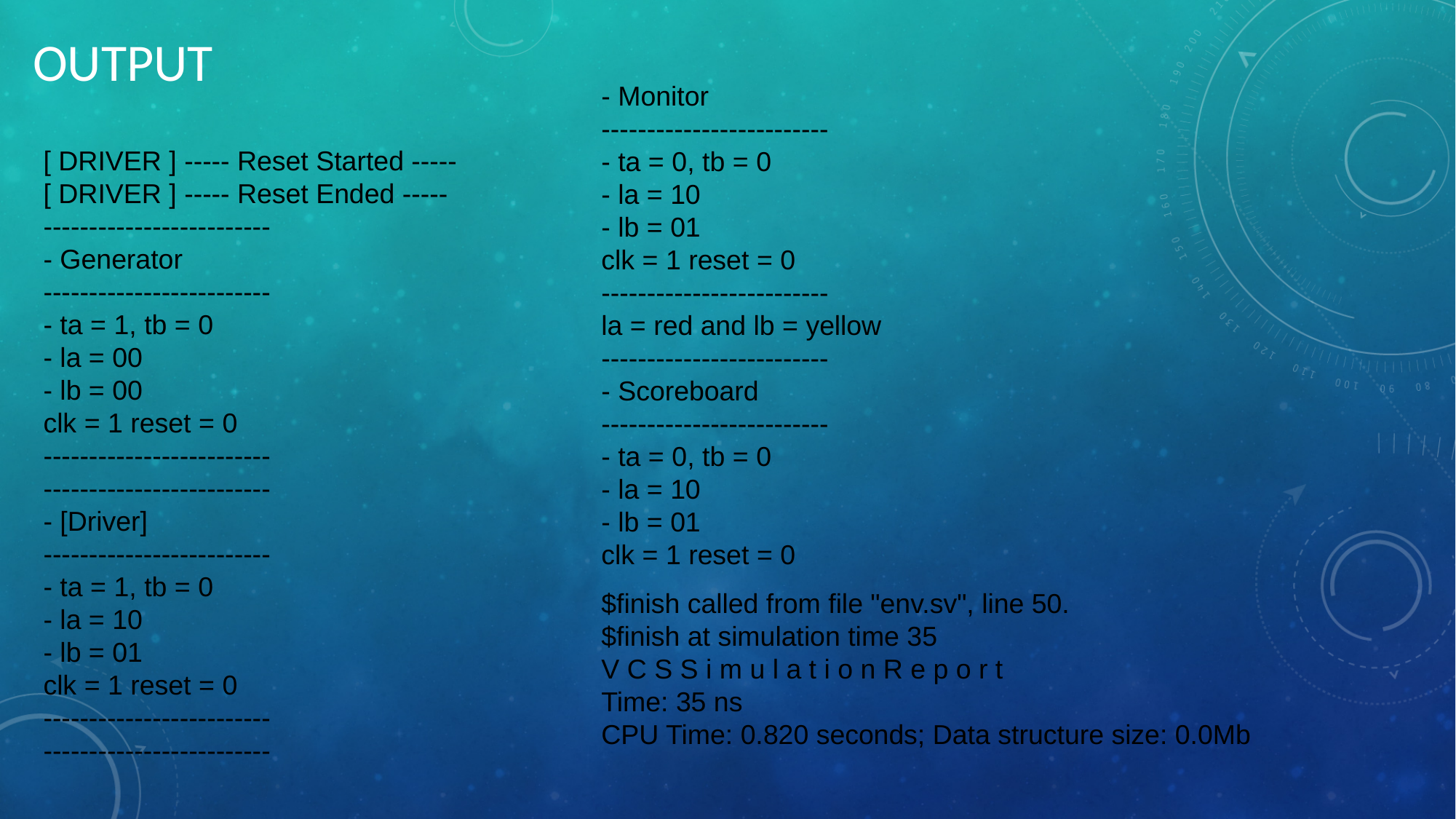

# OUTPUT
- Monitor
-------------------------
- ta = 0, tb = 0
- la = 10
- lb = 01
clk = 1 reset = 0
-------------------------
la = red and lb = yellow
-------------------------
- Scoreboard
-------------------------
- ta = 0, tb = 0
- la = 10
- lb = 01
clk = 1 reset = 0
[ DRIVER ] ----- Reset Started -----
[ DRIVER ] ----- Reset Ended -----
-------------------------
- Generator
-------------------------
- ta = 1, tb = 0
- la = 00
- lb = 00
clk = 1 reset = 0
-------------------------
-------------------------
- [Driver]
-------------------------
- ta = 1, tb = 0
- la = 10
- lb = 01
clk = 1 reset = 0
-------------------------
-------------------------
$finish called from file "env.sv", line 50.
$finish at simulation time 35
V C S S i m u l a t i o n R e p o r t
Time: 35 ns
CPU Time: 0.820 seconds; Data structure size: 0.0Mb